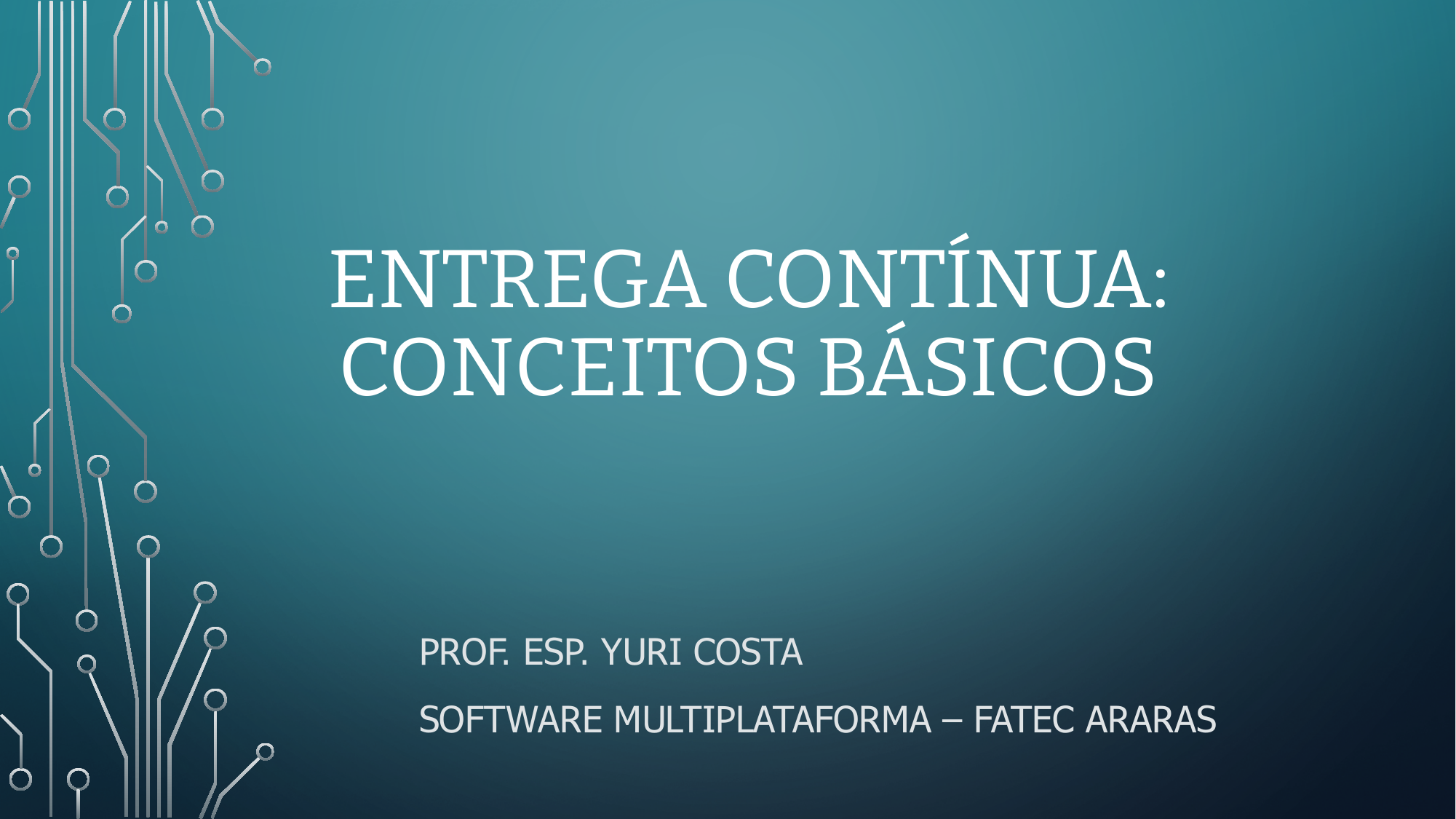

# ENTREGA CONTÍNUA: CONCEITOS BÁSICOS
Prof. ESP. Yuri CostA
Software Multiplataforma – FATEC ARARAS